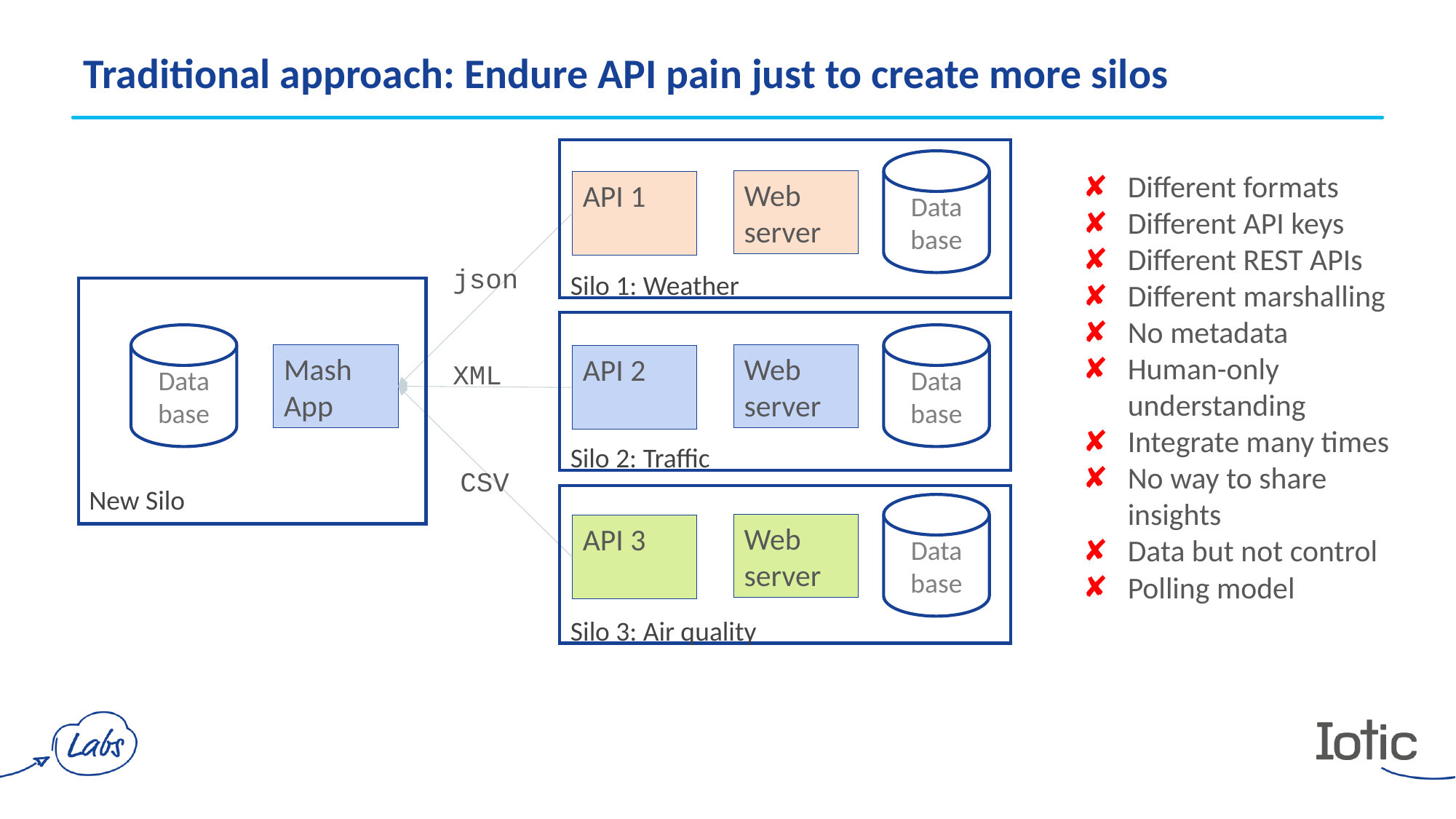

Traditional approach: Endure API pain just to create more silos

Silo 1: Weather
Data
base
Different formats
Different API keys
Different REST APIs
Different marshalling
No metadata
Human-only understanding
Integrate many times
No way to share insights
Data but not control
Polling model
Web server
API 1

json

New Silo

Silo 2: Traffic
Data
base
Data
base
Mash
App
Web server
API 2

XML
CSV

Silo 3: Air quality
Data
base
Web server
API 3